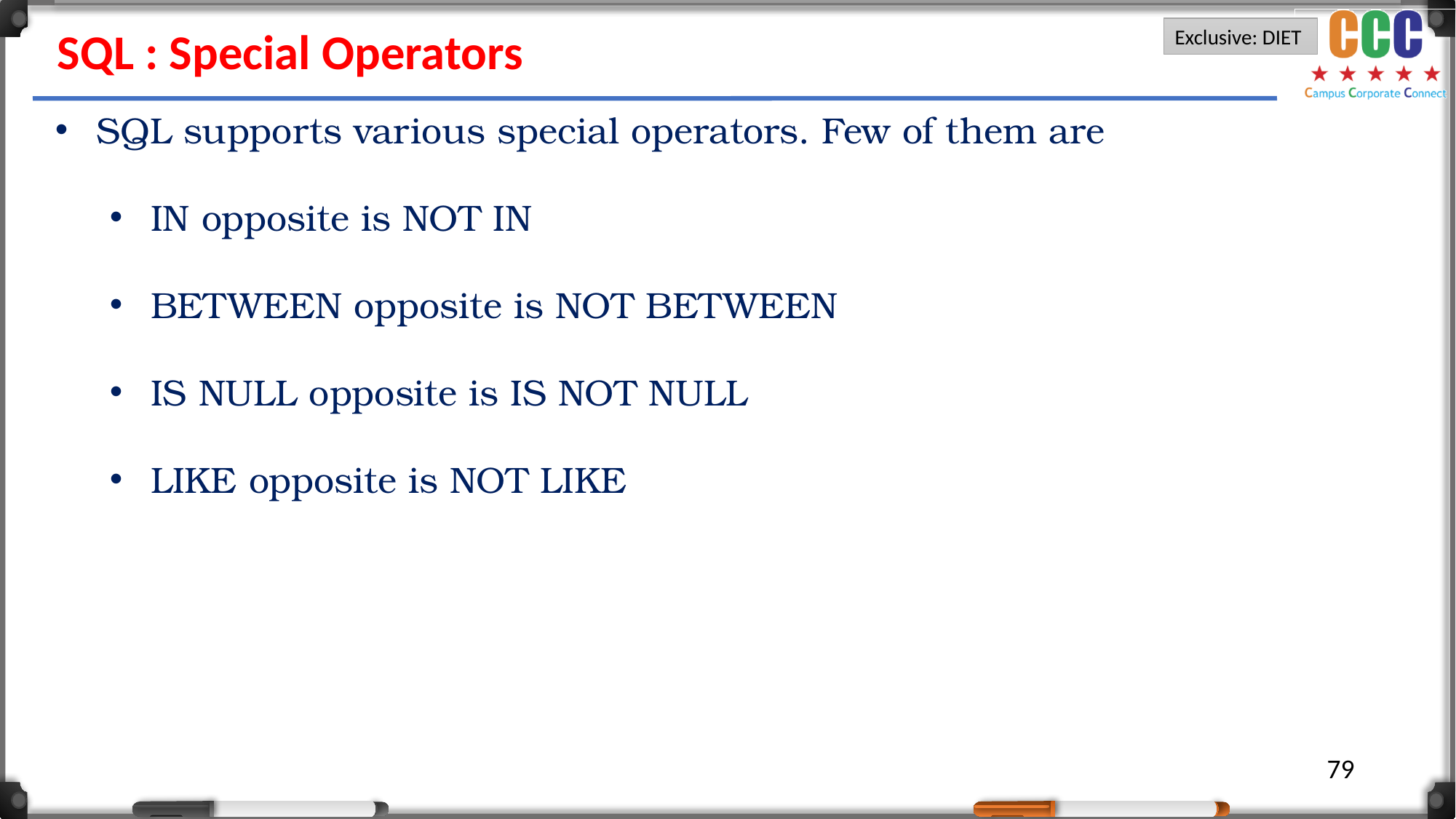

SQL : Special Operators
SQL supports various special operators. Few of them are

IN opposite is NOT IN

BETWEEN opposite is NOT BETWEEN

IS NULL opposite is IS NOT NULL

LIKE opposite is NOT LIKE